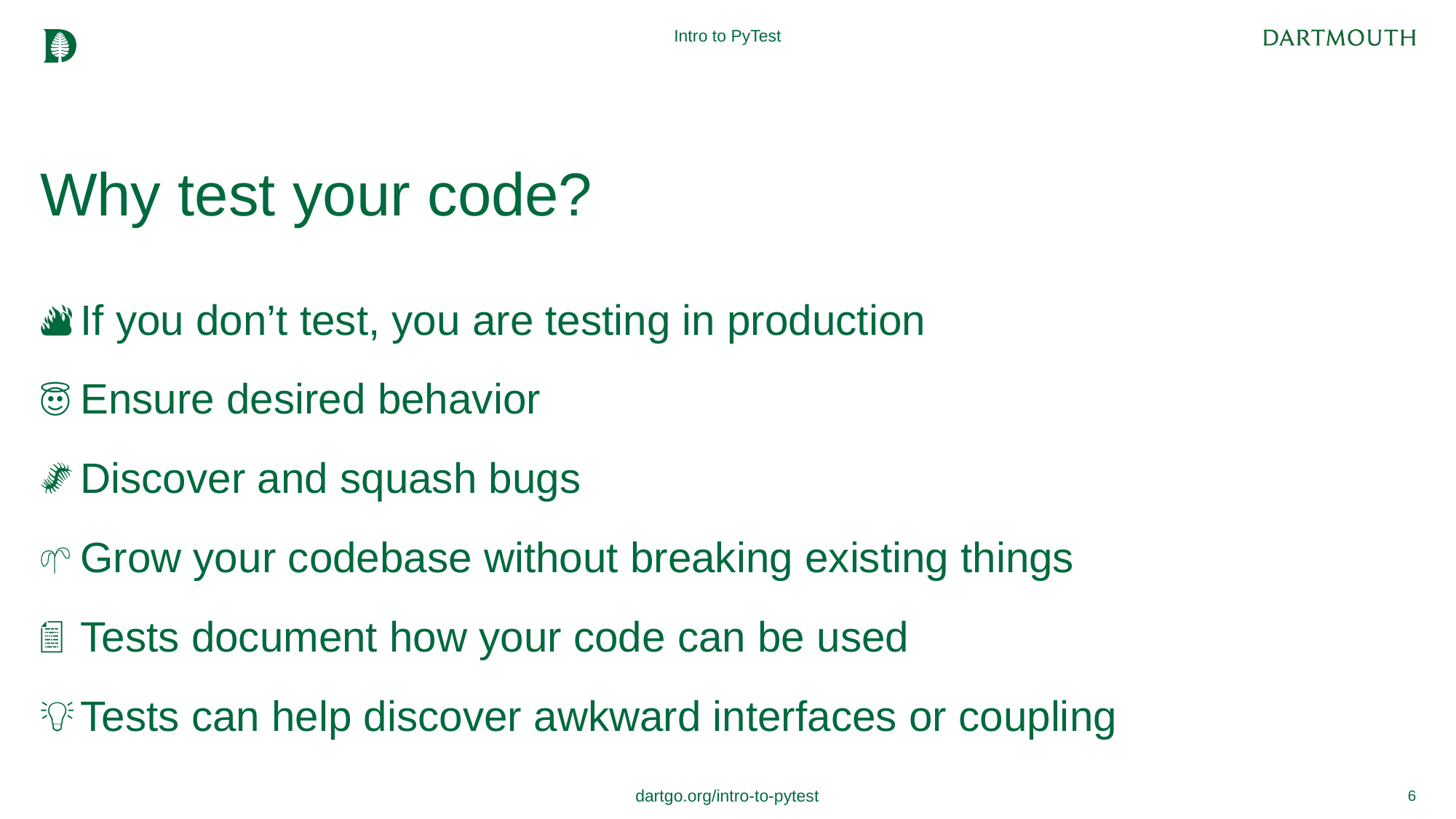

Intro to PyTest
# Why test your code?
If you don’t test, you are testing in production
Ensure desired behavior
Discover and squash bugs
Grow your codebase without breaking existing things
Tests document how your code can be used
Tests can help discover awkward interfaces or coupling

6